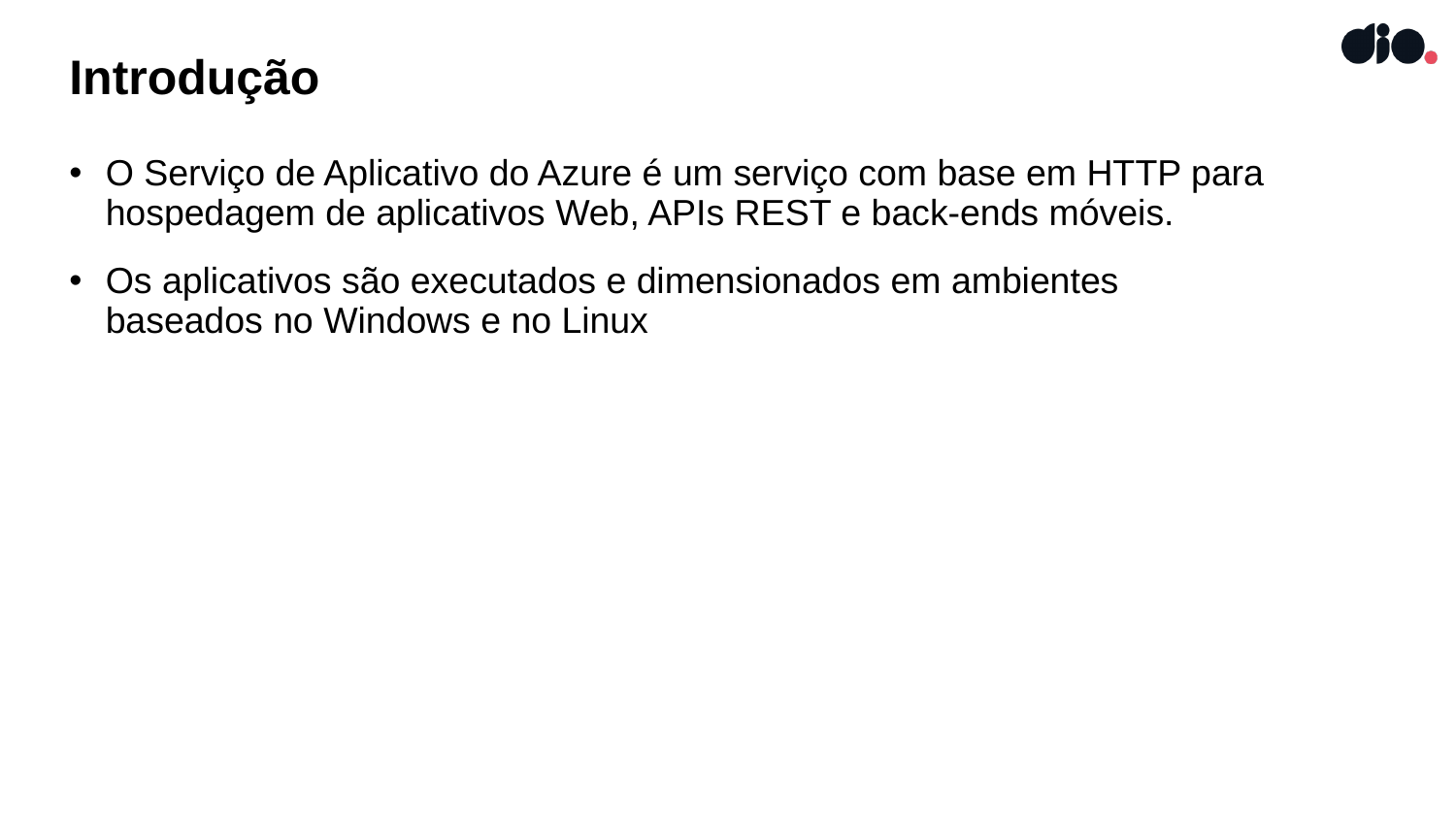

# Introdução
O Serviço de Aplicativo do Azure é um serviço com base em HTTP para hospedagem de aplicativos Web, APIs REST e back-ends móveis.
Os aplicativos são executados e dimensionados em ambientes baseados no Windows e no Linux